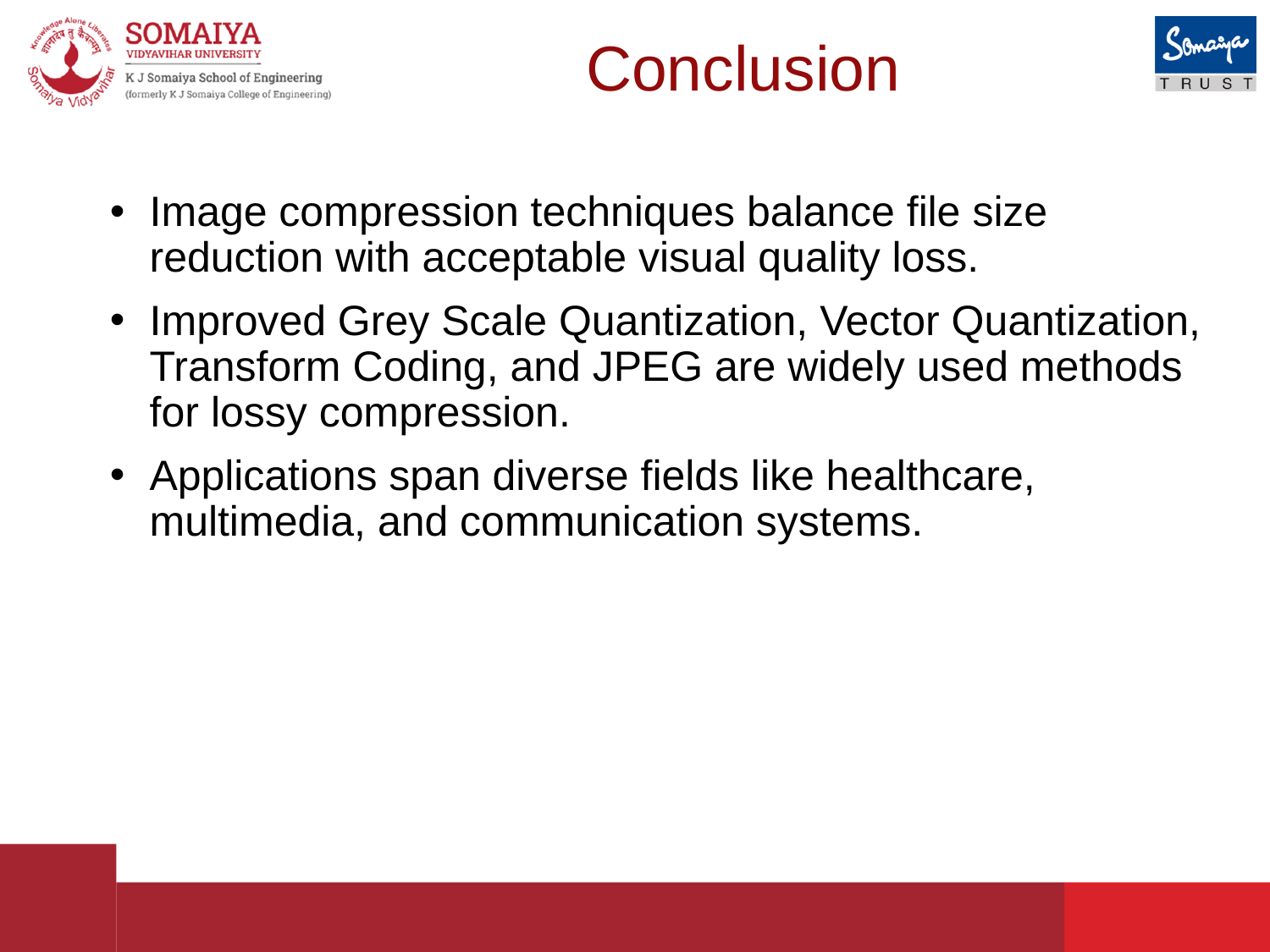

# Conclusion
Image compression techniques balance file size reduction with acceptable visual quality loss.
Improved Grey Scale Quantization, Vector Quantization, Transform Coding, and JPEG are widely used methods for lossy compression.
Applications span diverse fields like healthcare, multimedia, and communication systems.